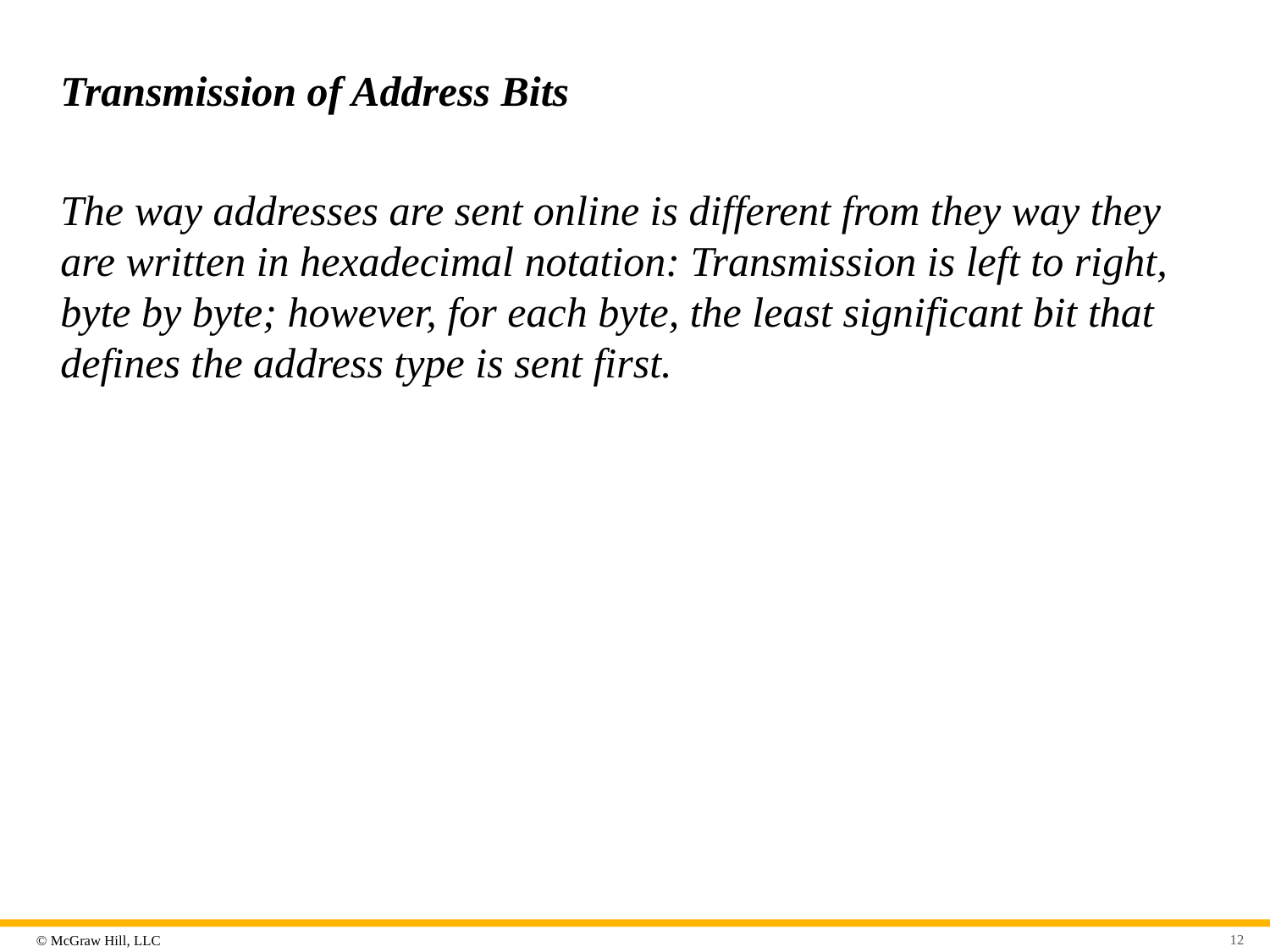

# Transmission of Address Bits
The way addresses are sent online is different from they way they are written in hexadecimal notation: Transmission is left to right, byte by byte; however, for each byte, the least significant bit that defines the address type is sent first.
12